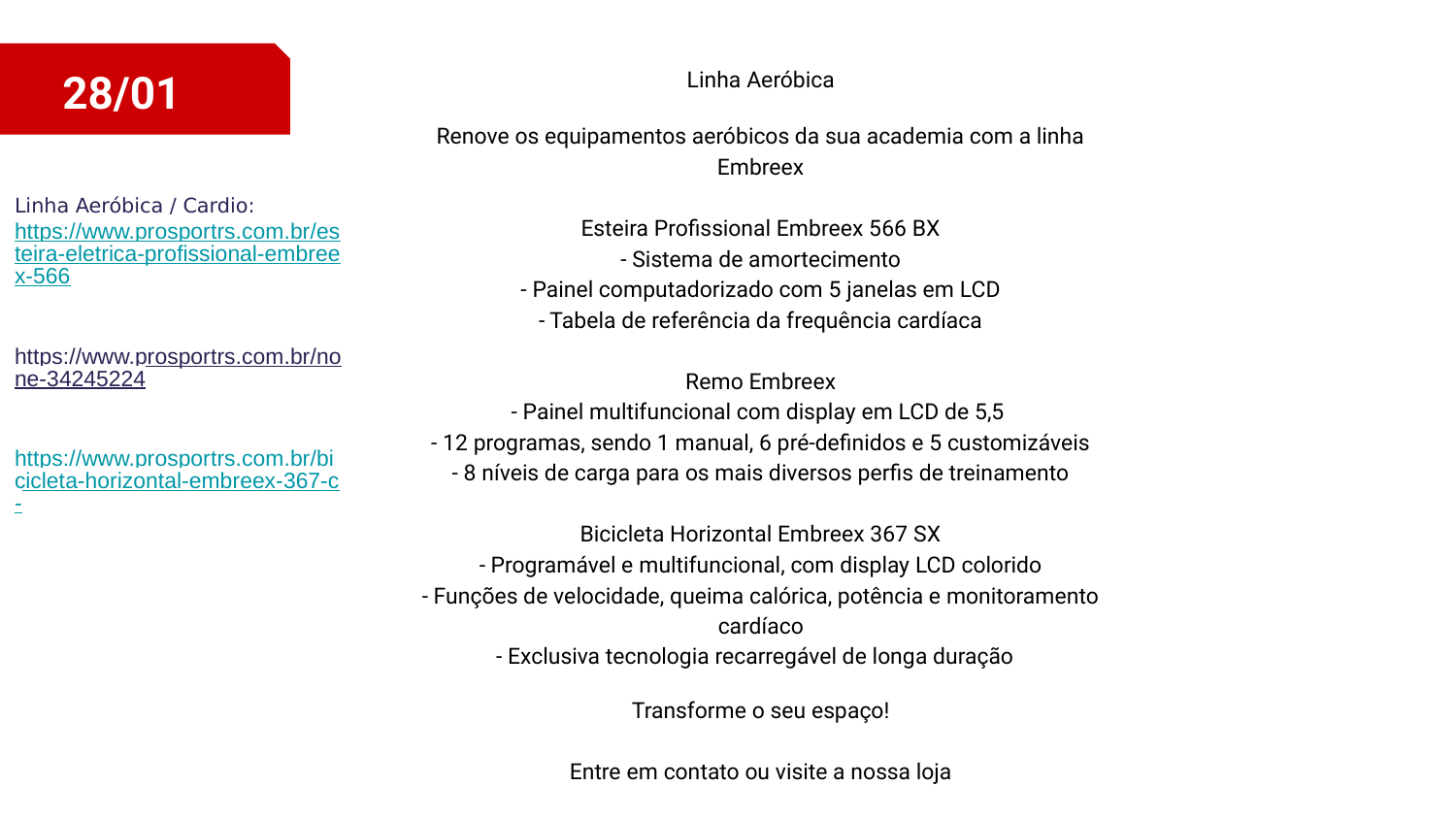

28/01
Linha Aeróbica

Renove os equipamentos aeróbicos da sua academia com a linha Embreex

Esteira Profissional Embreex 566 BX
- Sistema de amortecimento
- Painel computadorizado com 5 janelas em LCD
- Tabela de referência da frequência cardíaca

Remo Embreex
- Painel multifuncional com display em LCD de 5,5
- 12 programas, sendo 1 manual, 6 pré-definidos e 5 customizáveis
- 8 níveis de carga para os mais diversos perfis de treinamento

Bicicleta Horizontal Embreex 367 SX
- Programável e multifuncional, com display LCD colorido
- Funções de velocidade, queima calórica, potência e monitoramento cardíaco
- Exclusiva tecnologia recarregável de longa duração

Transforme o seu espaço!

Entre em contato ou visite a nossa loja
Linha Aeróbica / Cardio: https://www.prosportrs.com.br/esteira-eletrica-profissional-embreex-566

https://www.prosportrs.com.br/none-34245224

https://www.prosportrs.com.br/bicicleta-horizontal-embreex-367-c-